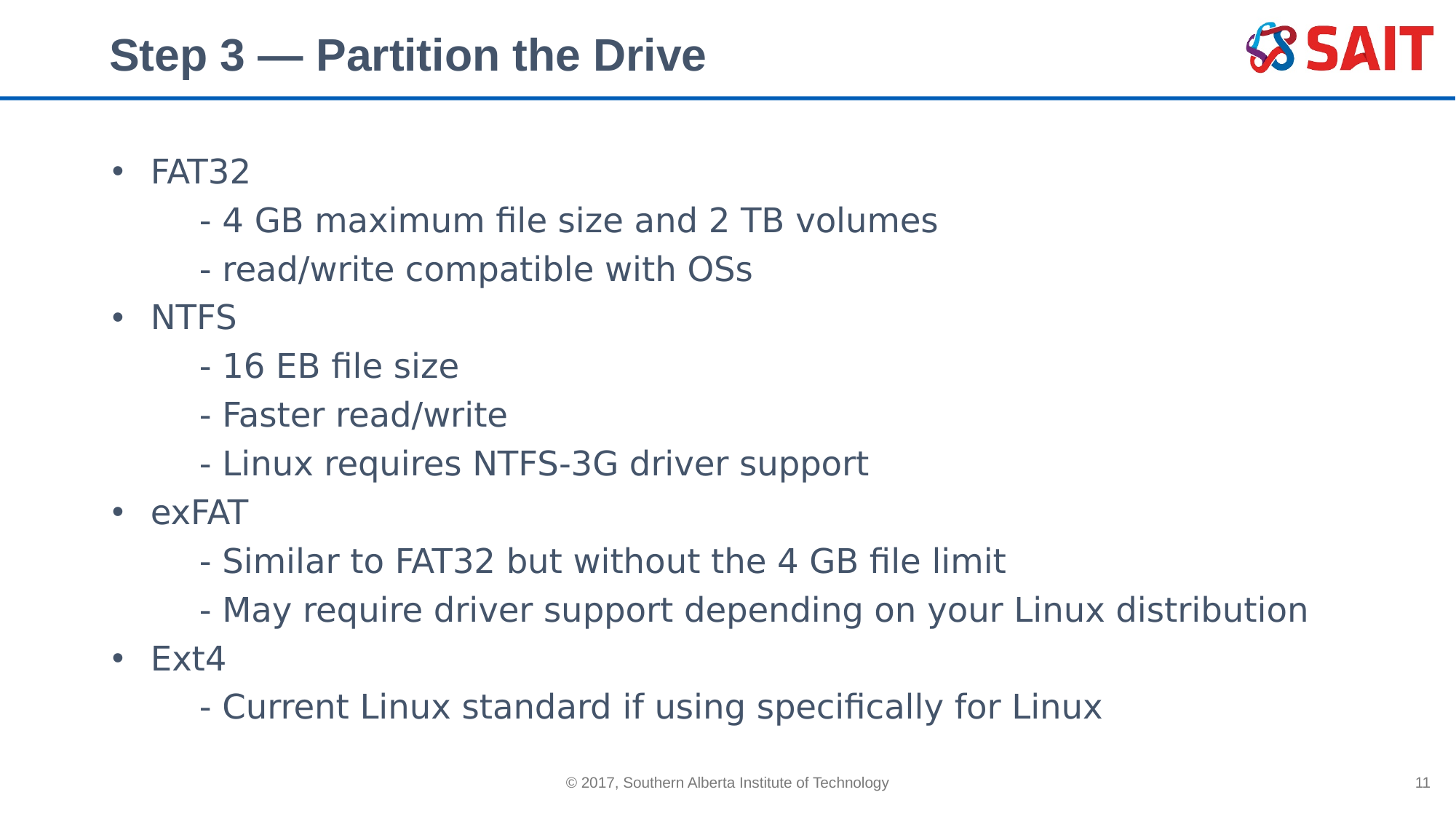

# Step 3 — Partition the Drive
FAT32
	- 4 GB maximum file size and 2 TB volumes
	- read/write compatible with OSs
NTFS
	- 16 EB file size
	- Faster read/write
	- Linux requires NTFS-3G driver support
exFAT
	- Similar to FAT32 but without the 4 GB file limit
	- May require driver support depending on your Linux distribution
Ext4
	- Current Linux standard if using specifically for Linux